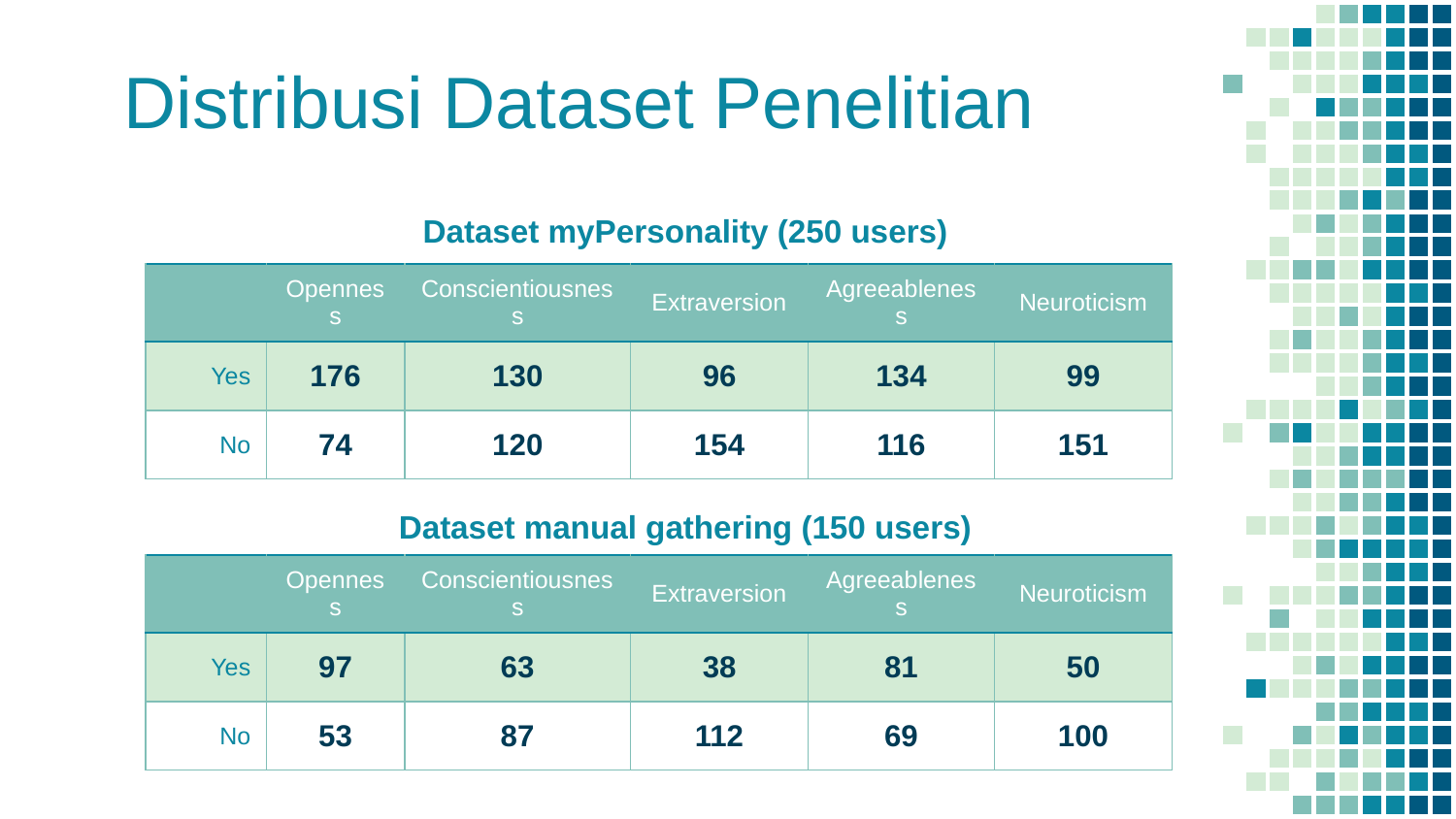

# Distribusi Dataset Penelitian
Dataset myPersonality (250 users)
|  | Openness | Conscientiousness | Extraversion | Agreeableness | Neuroticism |
| --- | --- | --- | --- | --- | --- |
| Yes | 176 | 130 | 96 | 134 | 99 |
| No | 74 | 120 | 154 | 116 | 151 |
Dataset manual gathering (150 users)
|  | Openness | Conscientiousness | Extraversion | Agreeableness | Neuroticism |
| --- | --- | --- | --- | --- | --- |
| Yes | 97 | 63 | 38 | 81 | 50 |
| No | 53 | 87 | 112 | 69 | 100 |